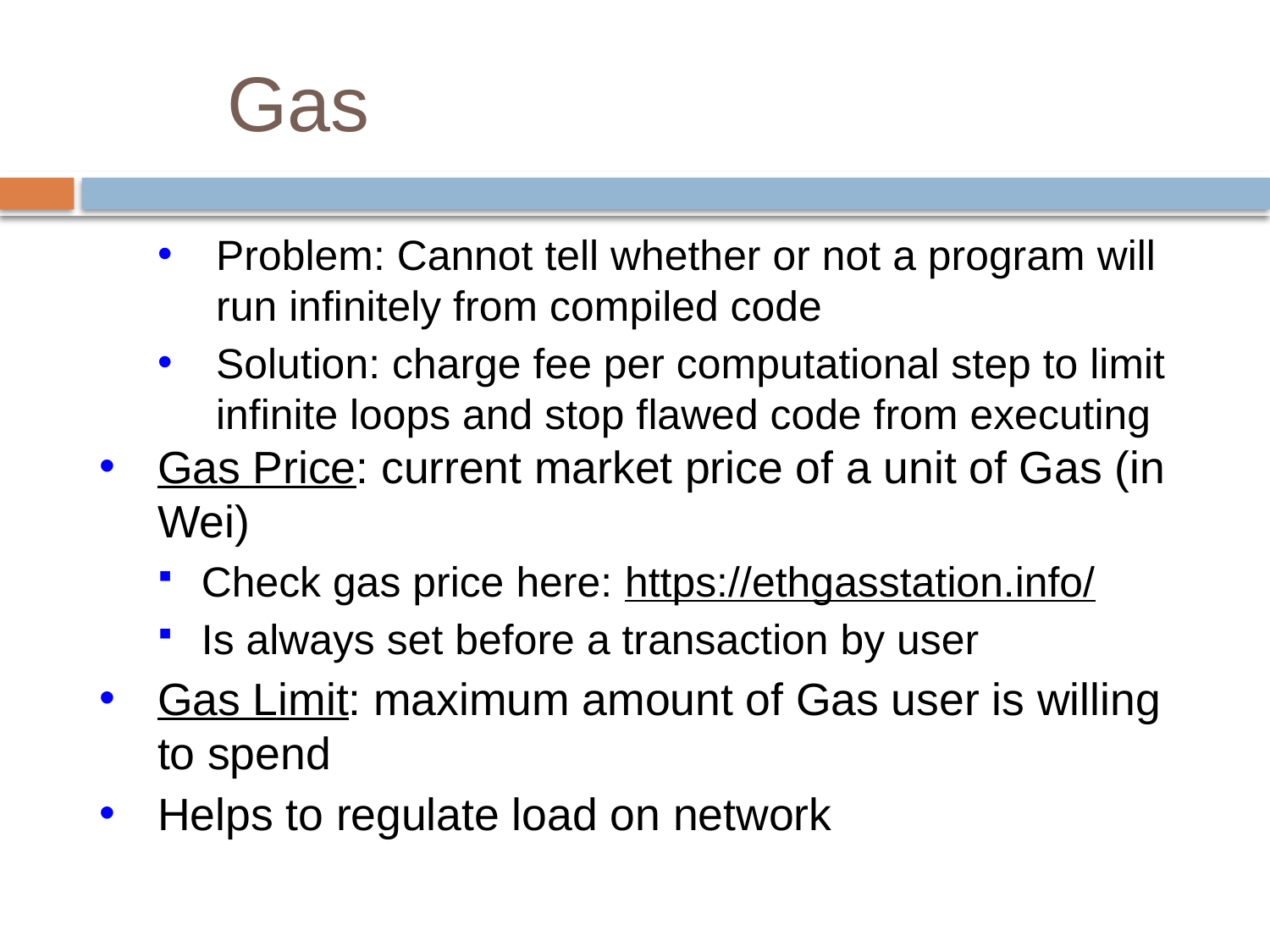

# Gas
Problem: Cannot tell whether or not a program will run infinitely from compiled code
Solution: charge fee per computational step to limit  infinite loops and stop flawed code from executing
Gas Price: current market price of a unit of Gas (in Wei)
Check gas price here: https://ethgasstation.info/
Is always set before a transaction by user
Gas Limit: maximum amount of Gas user is willing to spend
Helps to regulate load on network